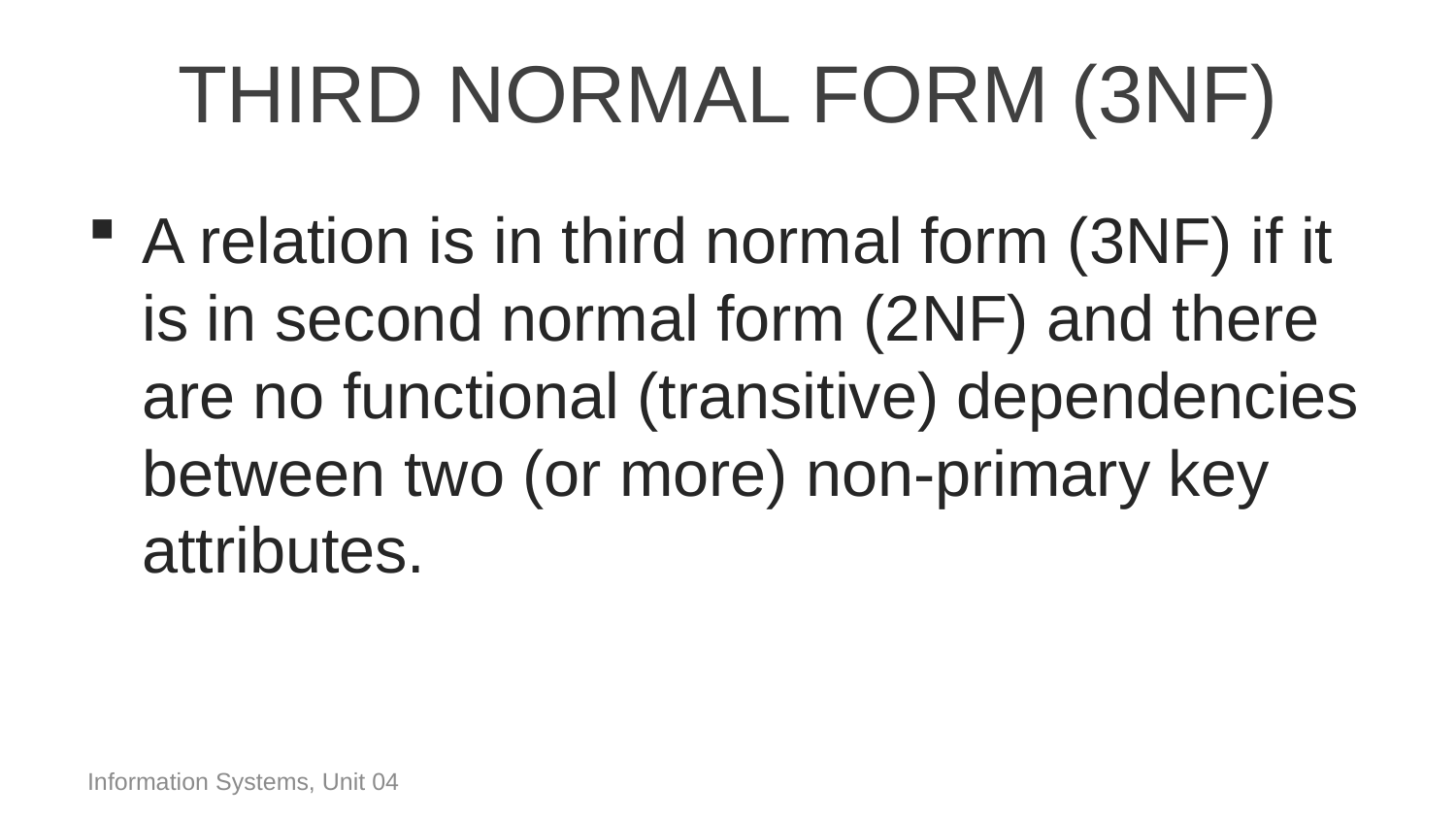

# Third Normal Form (3NF)
A relation is in third normal form (3NF) if it is in second normal form (2NF) and there are no functional (transitive) dependencies between two (or more) non-primary key attributes.
Information Systems, Unit 04
78